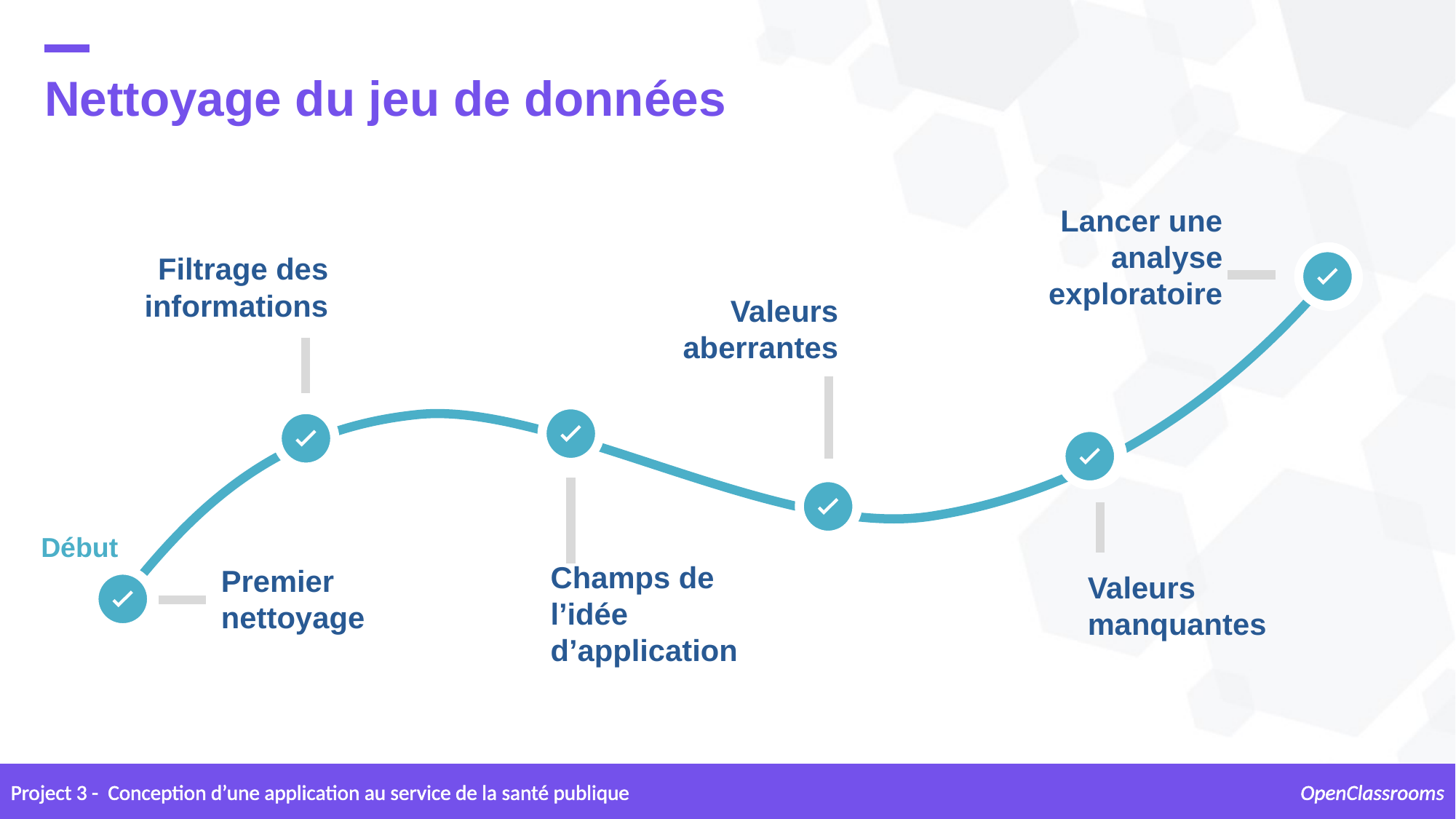

Nettoyage du jeu de données
Lancer une analyse exploratoire
Filtrage des informations

Valeurs aberrantes

Début
Valeurs
manquantes

Champs de l’idée
d’application
Premier nettoyage

Project 3 -  Conception d’une application au service de la santé publique
OpenClassrooms